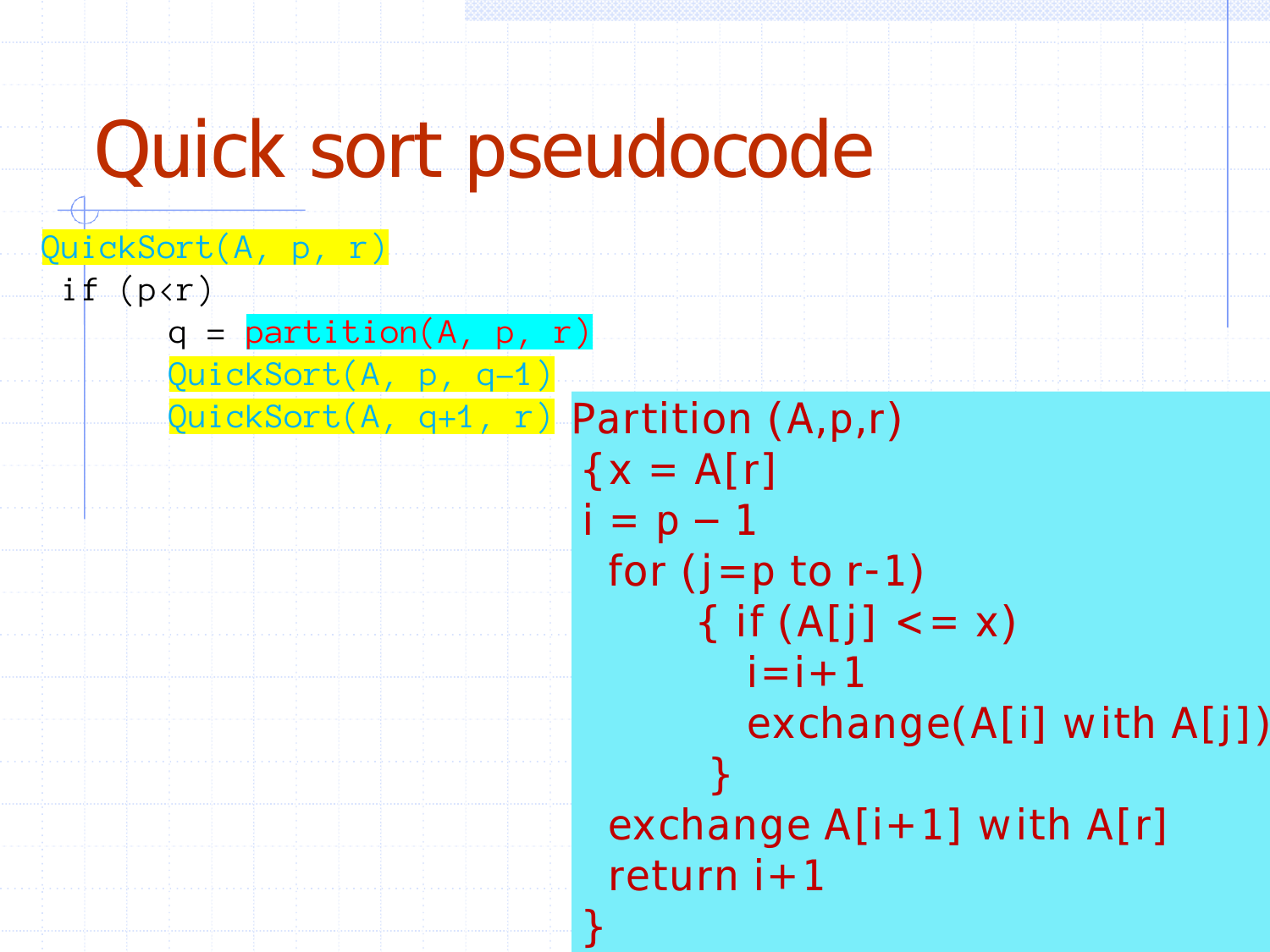

# Quick sort pseudocode
QuickSort(A, p, r)
 if (p<r)
	q = partition(A, p, r)
	QuickSort(A, p, q-1)
	QuickSort(A, q+1, r)

Partition (A,p,r)
 {x = A[r]
 i = p – 1
   for (j=p to r-1)
	{ if (A[j] <= x)
	    i=i+1
	    exchange(A[i] with A[j])
	 }
   exchange A[i+1] with A[r]
   return i+1
 }